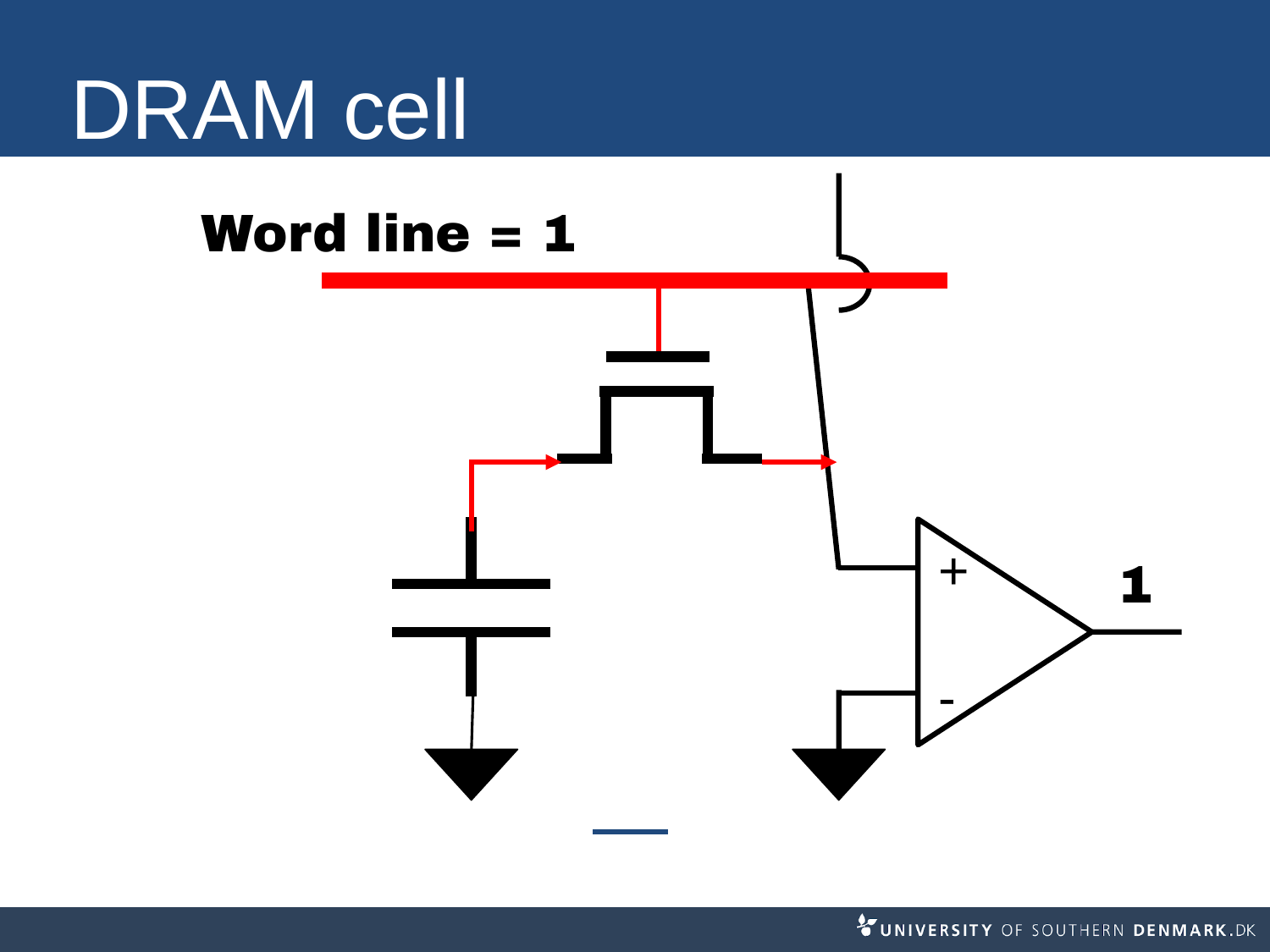

# DRAM cell
Word line = 1

+

-
1